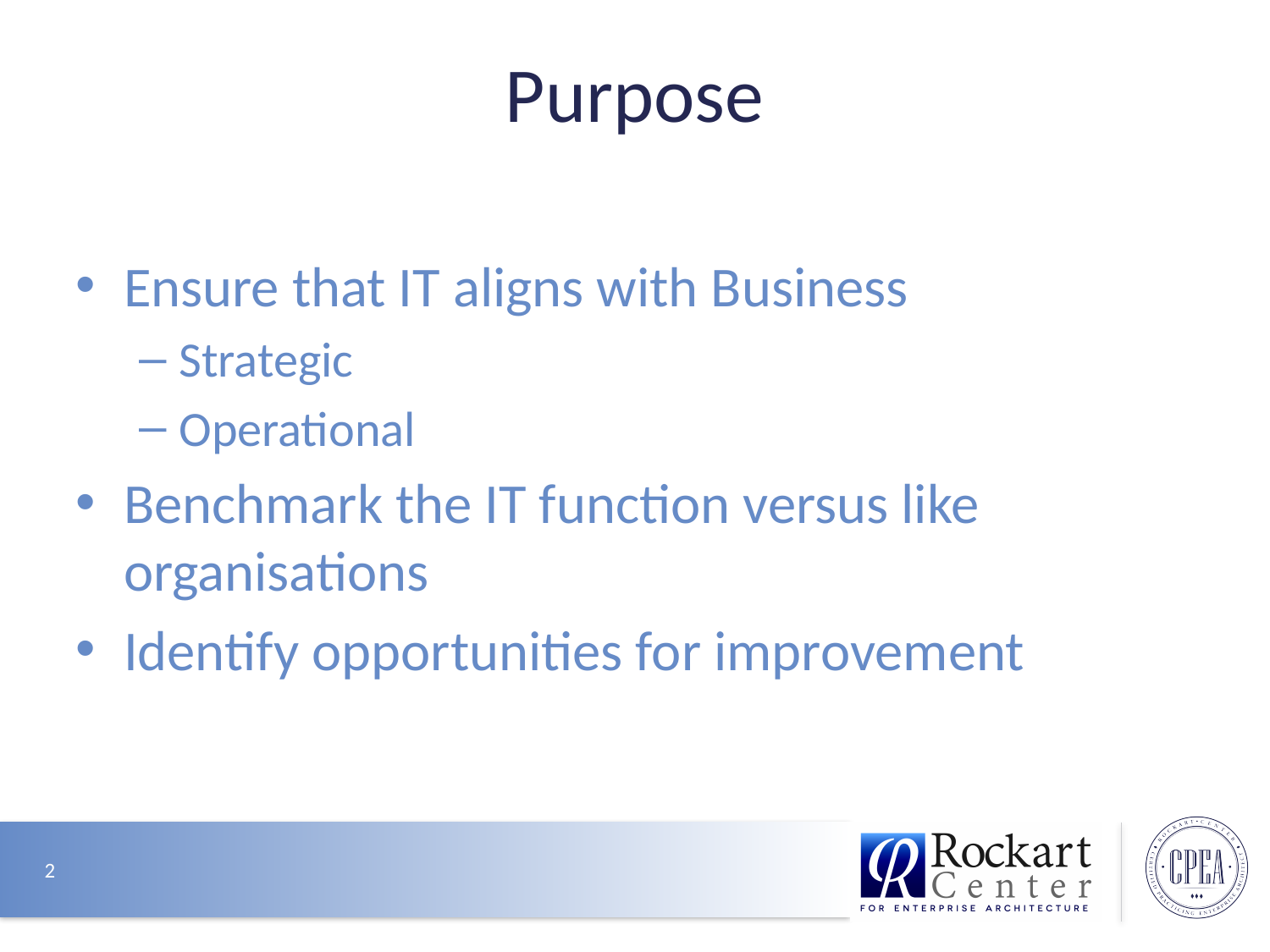

# Purpose
Ensure that IT aligns with Business
Strategic
Operational
Benchmark the IT function versus like organisations
Identify opportunities for improvement
2